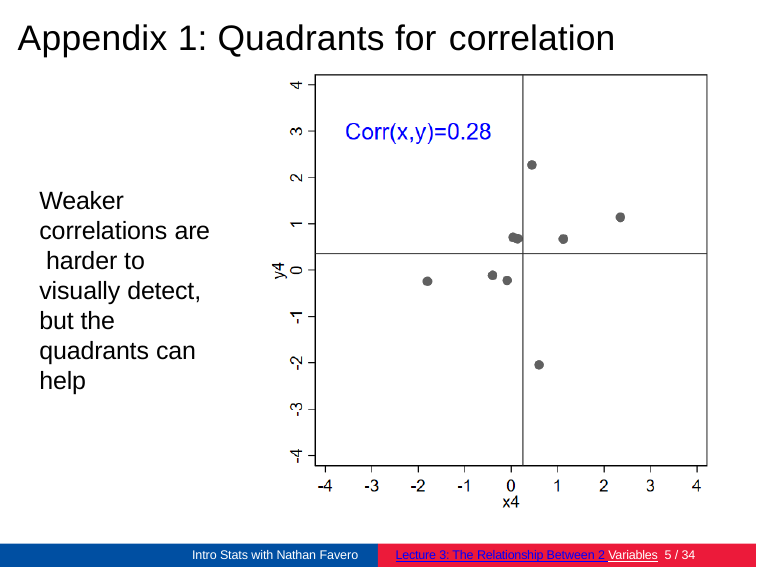

# Appendix 1: Quadrants for correlation

Weaker  correlations are  harder to  visually detect,  but the  quadrants can  help

Intro Stats with Nathan Favero
Lecture 3: The Relationship Between 2 Variables 5 / 34